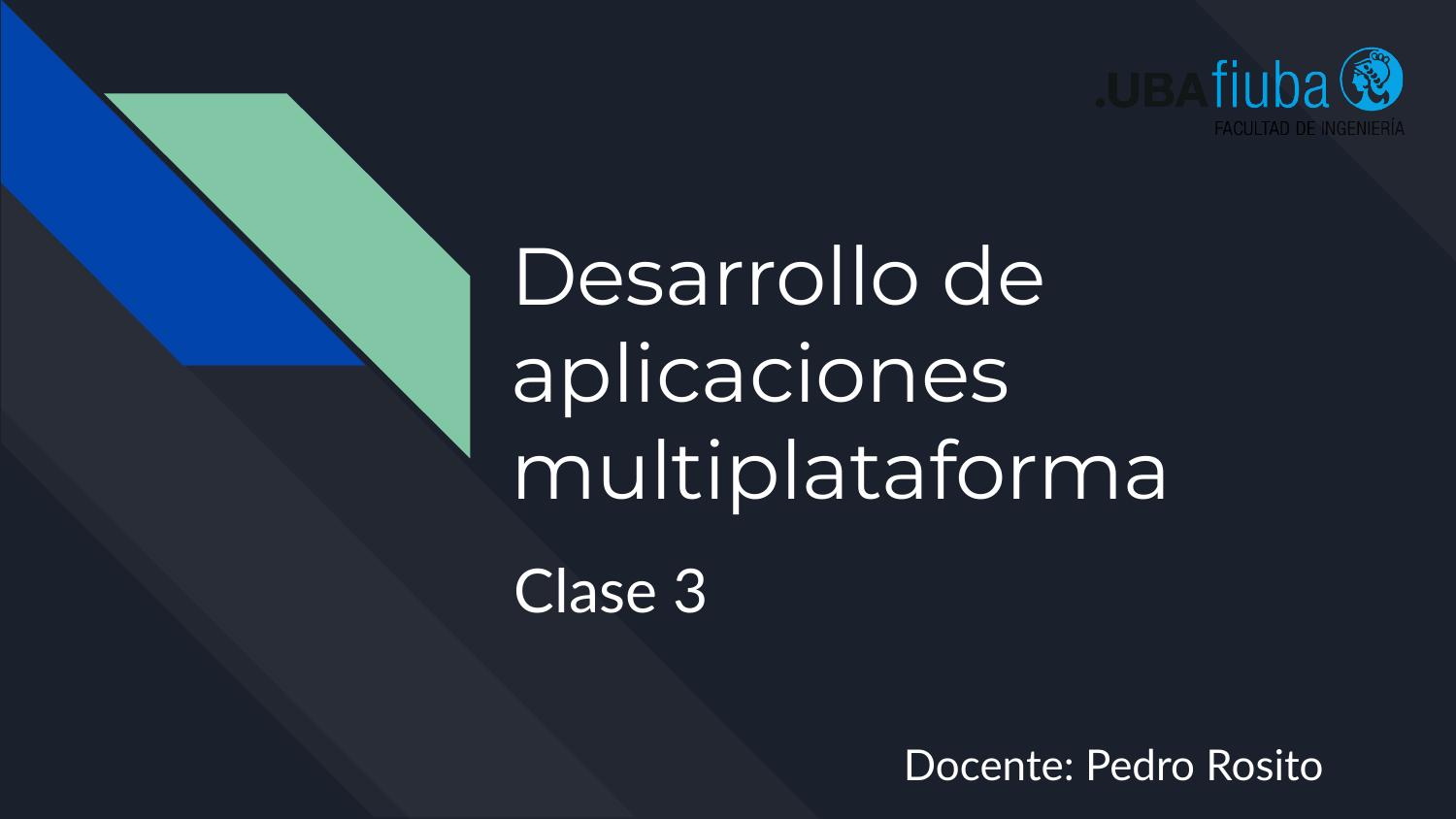

# Desarrollo de aplicaciones multiplataforma
Clase 3
Docente: Pedro Rosito